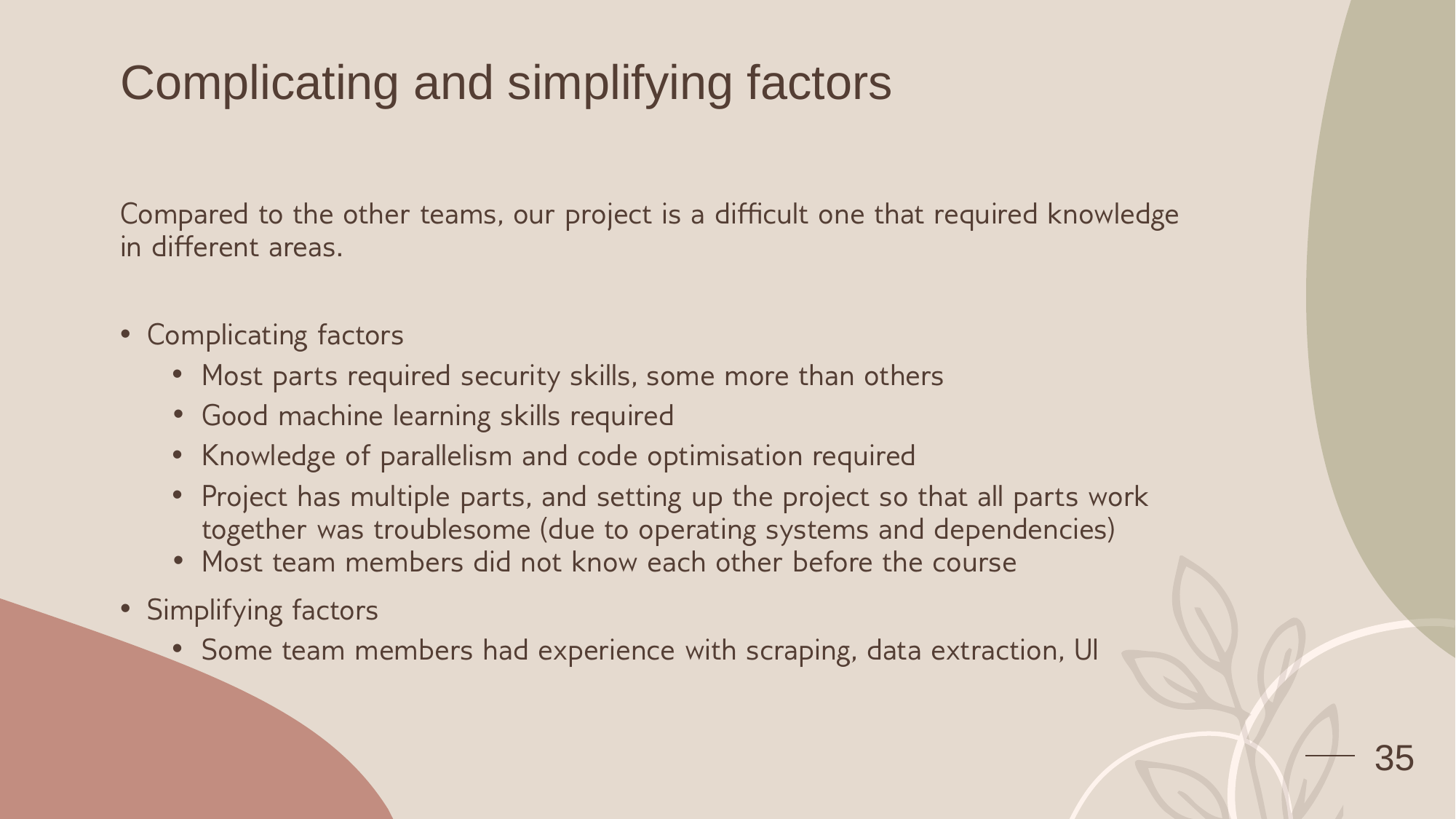

# Complicating and simplifying factors
Compared to the other teams, our project is a difficult one that required knowledge in different areas.

Complicating factors
Most parts required security skills, some more than others
Good machine learning skills required
Knowledge of parallelism and code optimisation required
Project has multiple parts, and setting up the project so that all parts work together was troublesome (due to operating systems and dependencies)
Most team members did not know each other before the course
Simplifying factors
Some team members had experience with scraping, data extraction, UI
35